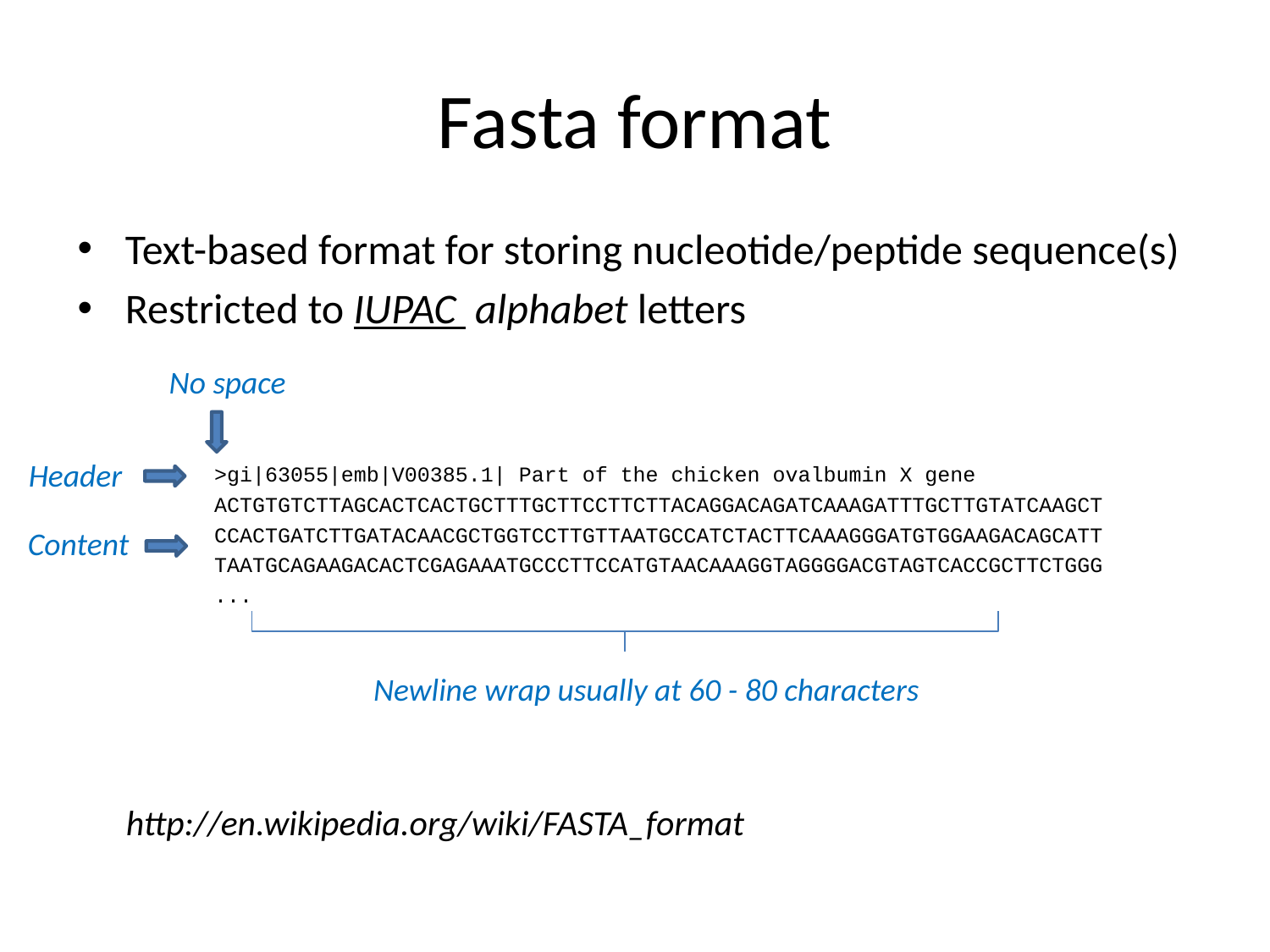

# Fasta format
Text-based format for storing nucleotide/peptide sequence(s)
Restricted to IUPAC  alphabet letters

No space

Header
>gi|63055|emb|V00385.1| Part of the chicken ovalbumin X gene
ACTGTGTCTTAGCACTCACTGCTTTGCTTCCTTCTTACAGGACAGATCAAAGATTTGCTTGTATCAAGCT
CCACTGATCTTGATACAACGCTGGTCCTTGTTAATGCCATCTACTTCAAAGGGATGTGGAAGACAGCATT
TAATGCAGAAGACACTCGAGAAATGCCCTTCCATGTAACAAAGGTAGGGGACGTAGTCACCGCTTCTGGG
...

Content

 Newline wrap usually at 60 - 80 characters
http://en.wikipedia.org/wiki/FASTA_format